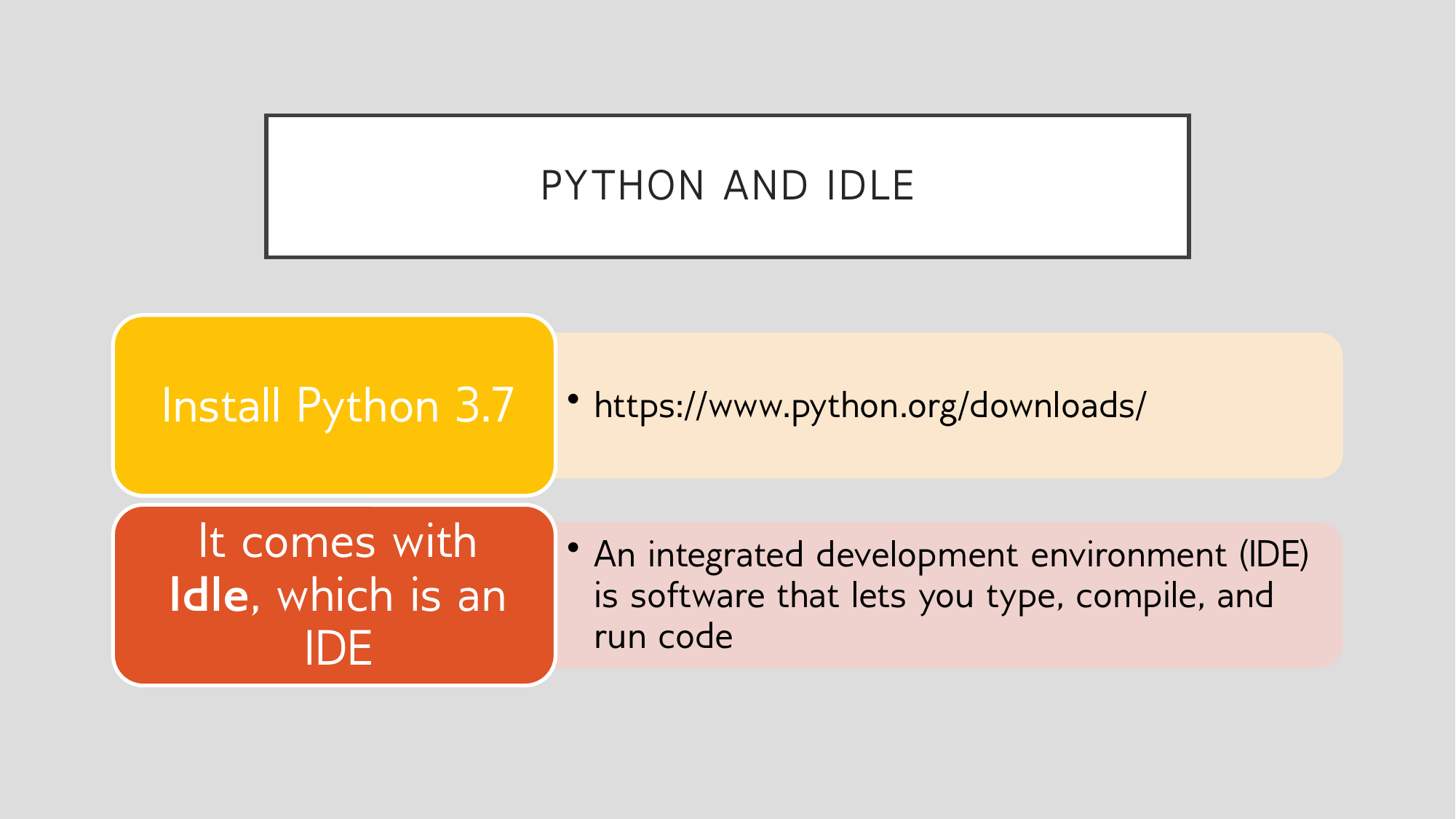

# Python and IDLE
https://www.python.org/downloads/
Install Python 3.7
An integrated development environment (IDE) is software that lets you type, compile, and run code
It comes with Idle, which is an IDE